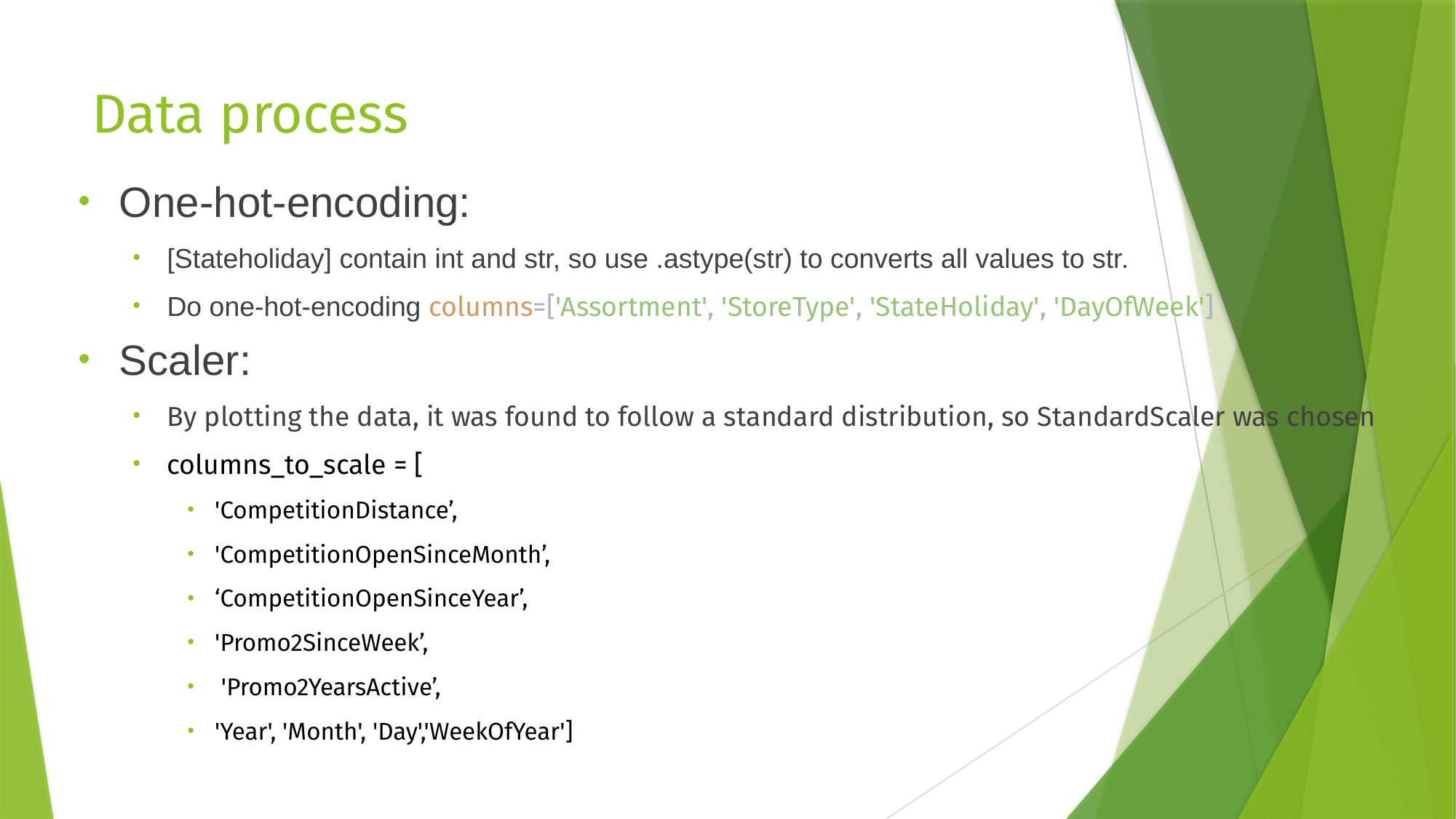

# Data process
One-hot-encoding:
[Stateholiday] contain int and str, so use .astype(str) to converts all values to str.
Do one-hot-encoding columns=['Assortment', 'StoreType', 'StateHoliday', 'DayOfWeek']

Scaler:
By plotting the data, it was found to follow a standard distribution, so StandardScaler was chosen
columns_to_scale = [
'CompetitionDistance’,
'CompetitionOpenSinceMonth’,
‘CompetitionOpenSinceYear’,
'Promo2SinceWeek’,
 'Promo2YearsActive’,
'Year', 'Month', 'Day','WeekOfYear']